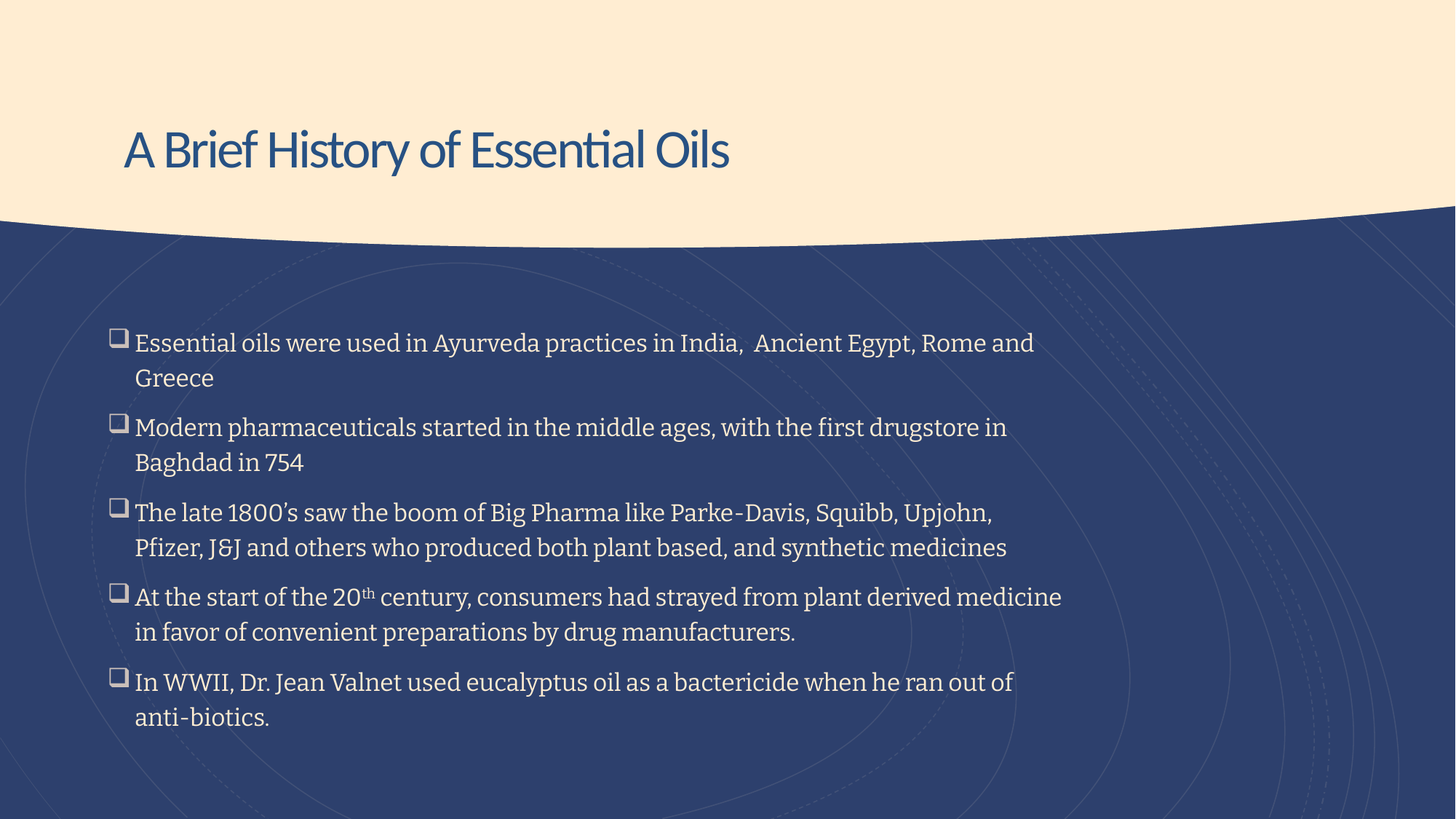

# A Brief History of Essential Oils
Essential oils were used in Ayurveda practices in India,  Ancient Egypt, Rome and Greece
Modern pharmaceuticals started in the middle ages, with the first drugstore in Baghdad in 754
The late 1800’s saw the boom of Big Pharma like Parke-Davis, Squibb, Upjohn, Pfizer, J&J and others who produced both plant based, and synthetic medicines
At the start of the 20th century, consumers had strayed from plant derived medicine in favor of convenient preparations by drug manufacturers.
In WWII, Dr. Jean Valnet used eucalyptus oil as a bactericide when he ran out of anti-biotics.